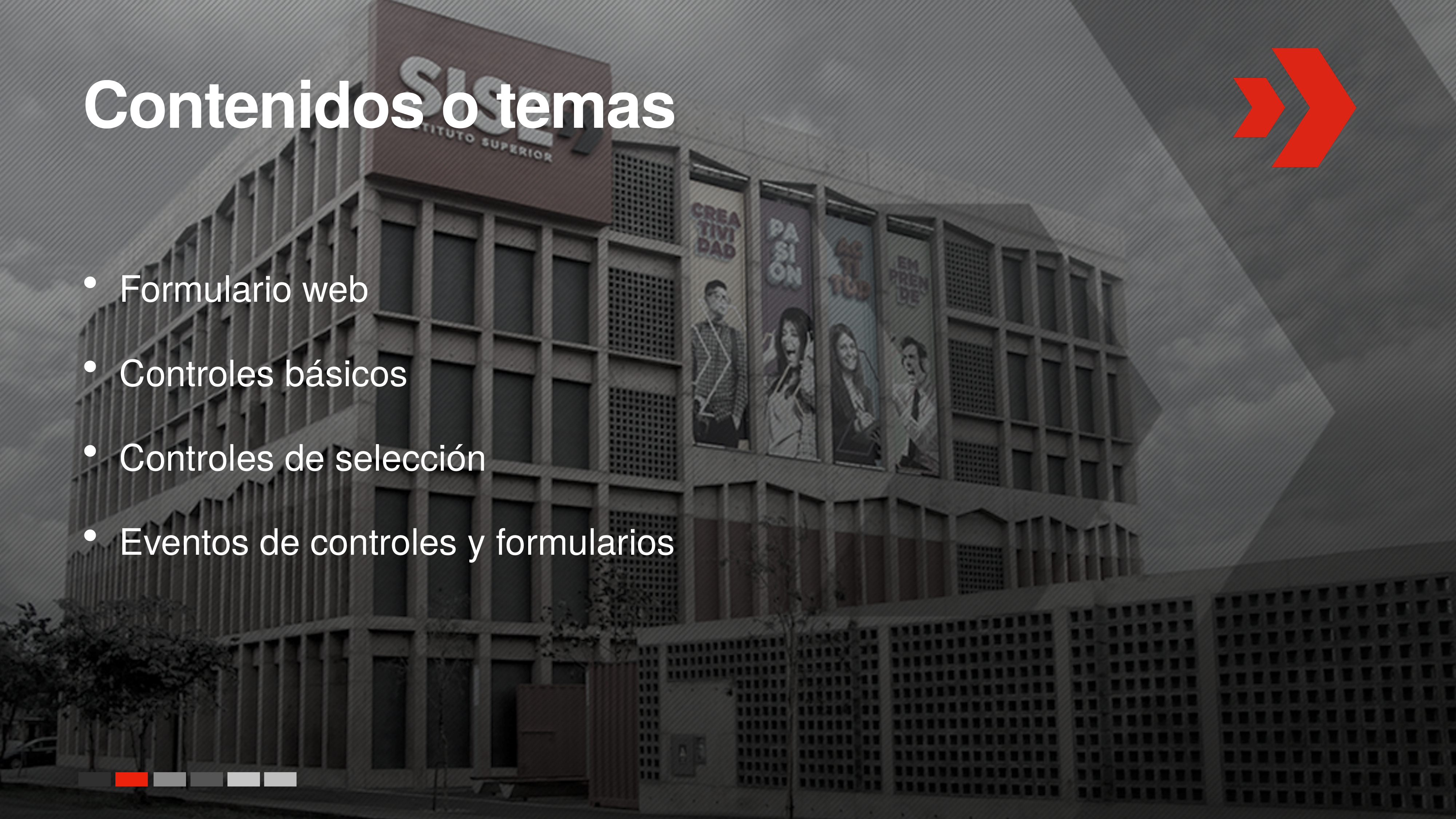

# Contenidos o temas
Formulario web
Controles básicos
Controles de selección
Eventos de controles y formularios